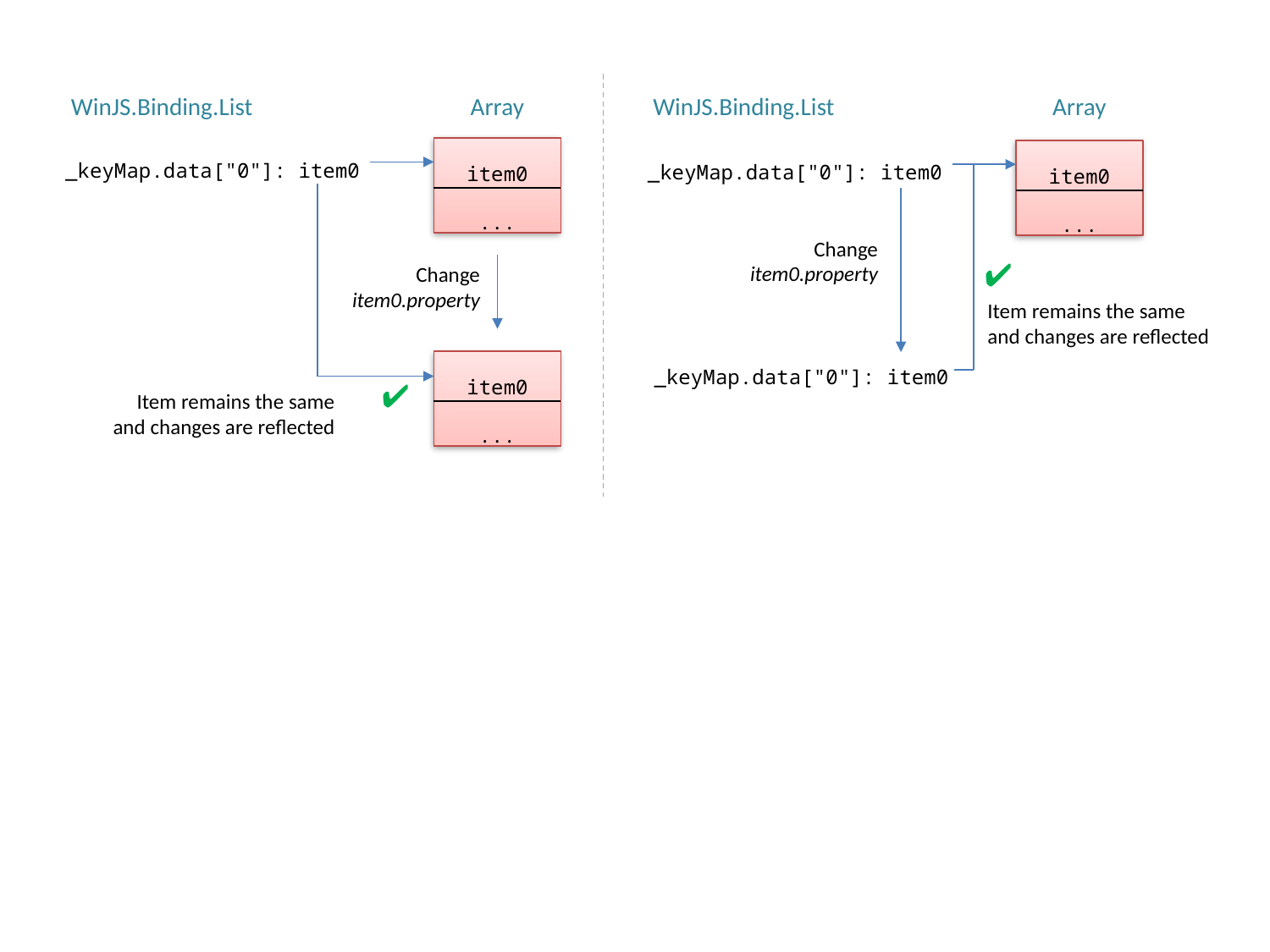

WinJS.Binding.List
Array
WinJS.Binding.List
Array
_keyMap.data["0"]: item0
_keyMap.data["0"]: item0
item0
...
item0
...
Change
item0.property
✔
Change
item0.property
Item remains the same
and changes are reflected
_keyMap.data["0"]: item0
item0
...
✔
Item remains the same
and changes are reflected